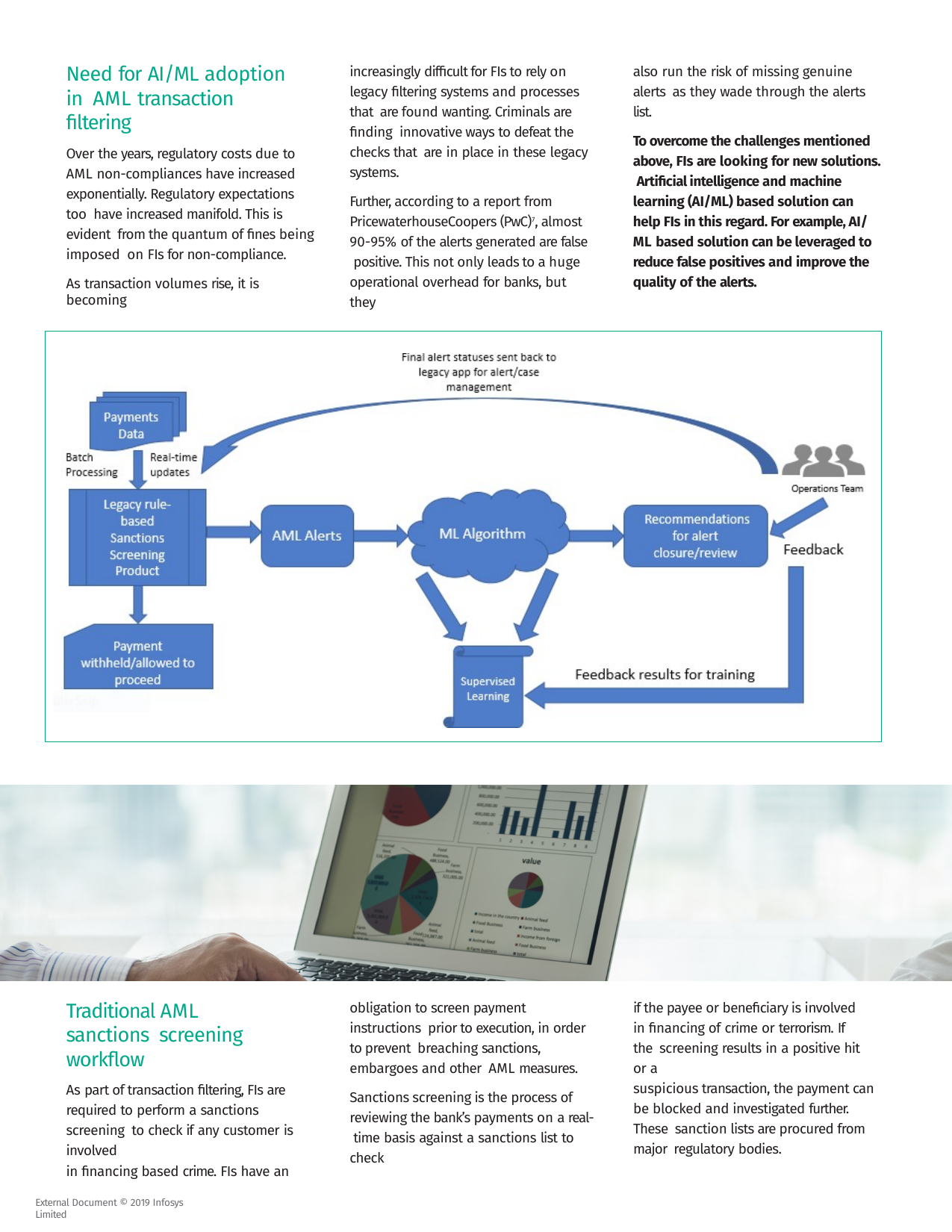

increasingly difficult for FIs to rely on  legacy filtering systems and processes that  are found wanting. Criminals are finding  innovative ways to defeat the checks that  are in place in these legacy systems.
Further, according to a report from  PricewaterhouseCoopers (PwC)7, almost  90-95% of the alerts generated are false  positive. This not only leads to a huge  operational overhead for banks, but they
also run the risk of missing genuine alerts  as they wade through the alerts list.
To overcome the challenges mentioned  above, FIs are looking for new solutions.  Artificial intelligence and machine  learning (AI/ML) based solution can  help FIs in this regard. For example, AI/  ML based solution can be leveraged to  reduce false positives and improve the  quality of the alerts.
Need for AI/ML adoption in  AML transaction filtering
Over the years, regulatory costs due to  AML non-compliances have increased  exponentially. Regulatory expectations too  have increased manifold. This is evident  from the quantum of fines being imposed  on FIs for non-compliance.
As transaction volumes rise, it is becoming

obligation to screen payment instructions  prior to execution, in order to prevent  breaching sanctions, embargoes and other  AML measures.
Sanctions screening is the process of  reviewing the bank’s payments on a real-  time basis against a sanctions list to check
if the payee or beneficiary is involved  in financing of crime or terrorism. If the  screening results in a positive hit or a
suspicious transaction, the payment can  be blocked and investigated further. These  sanction lists are procured from major  regulatory bodies.
Traditional AML sanctions  screening workflow
As part of transaction filtering, FIs are  required to perform a sanctions screening  to check if any customer is involved
in financing based crime. FIs have an
External Document © 2019 Infosys Limited